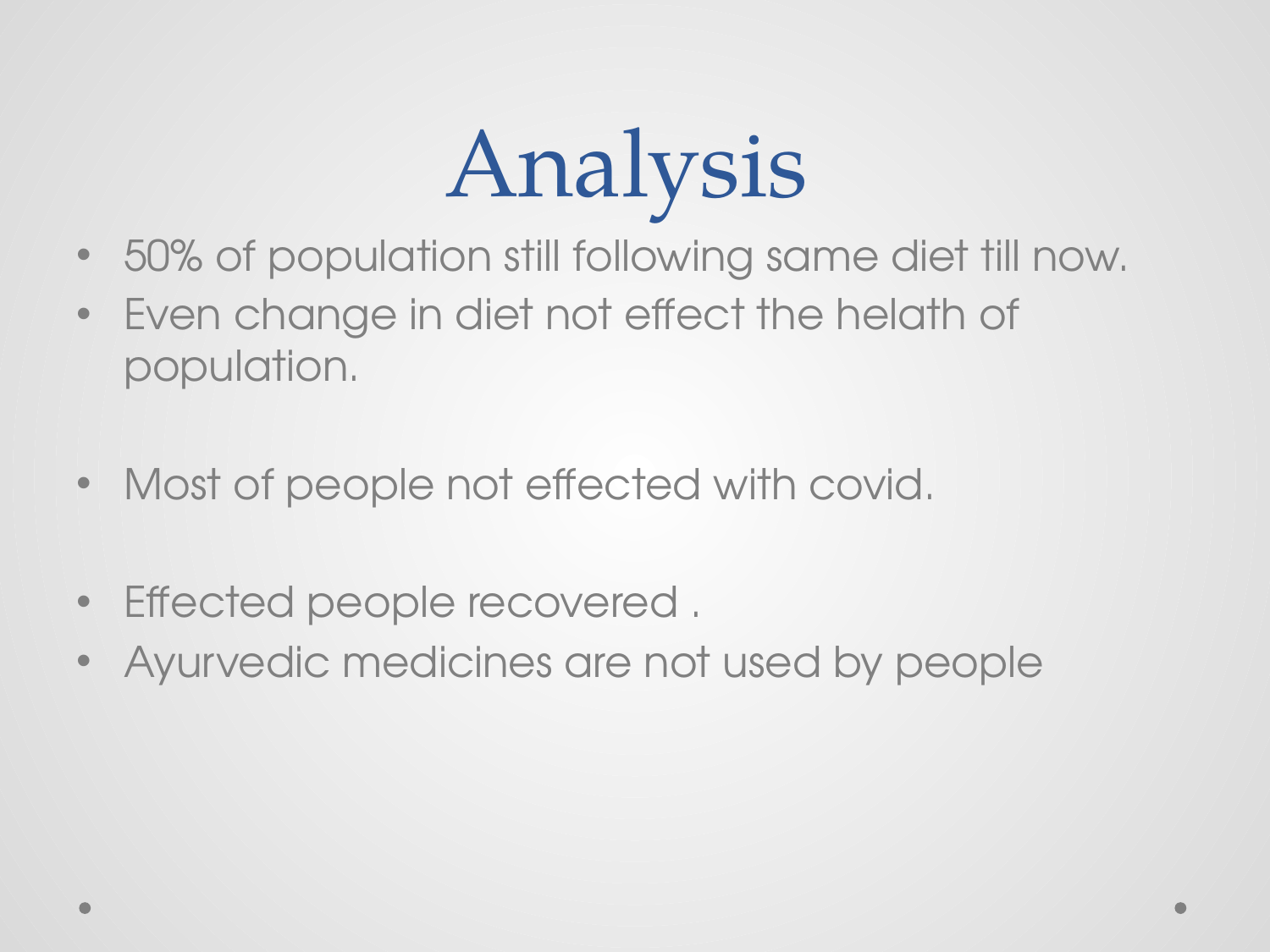

# Analysis
50% of population still following same diet till now.
Even change in diet not effect the helath of population.

Most of people not effected with covid.

Effected people recovered .
Ayurvedic medicines are not used by people